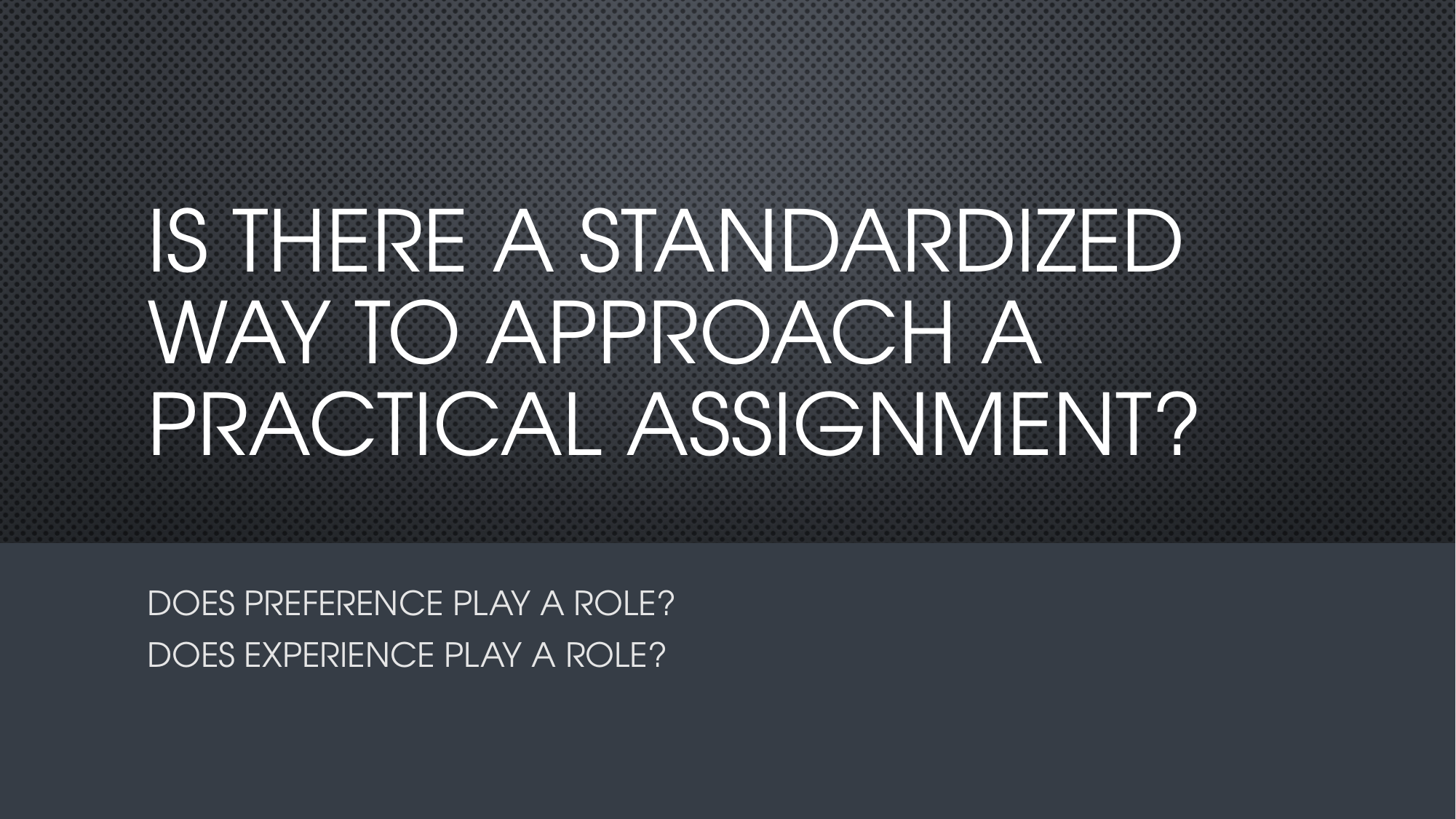

# Is there a standardized way to approach a practical assignment?

Does preference play a role?
Does experience play a role?